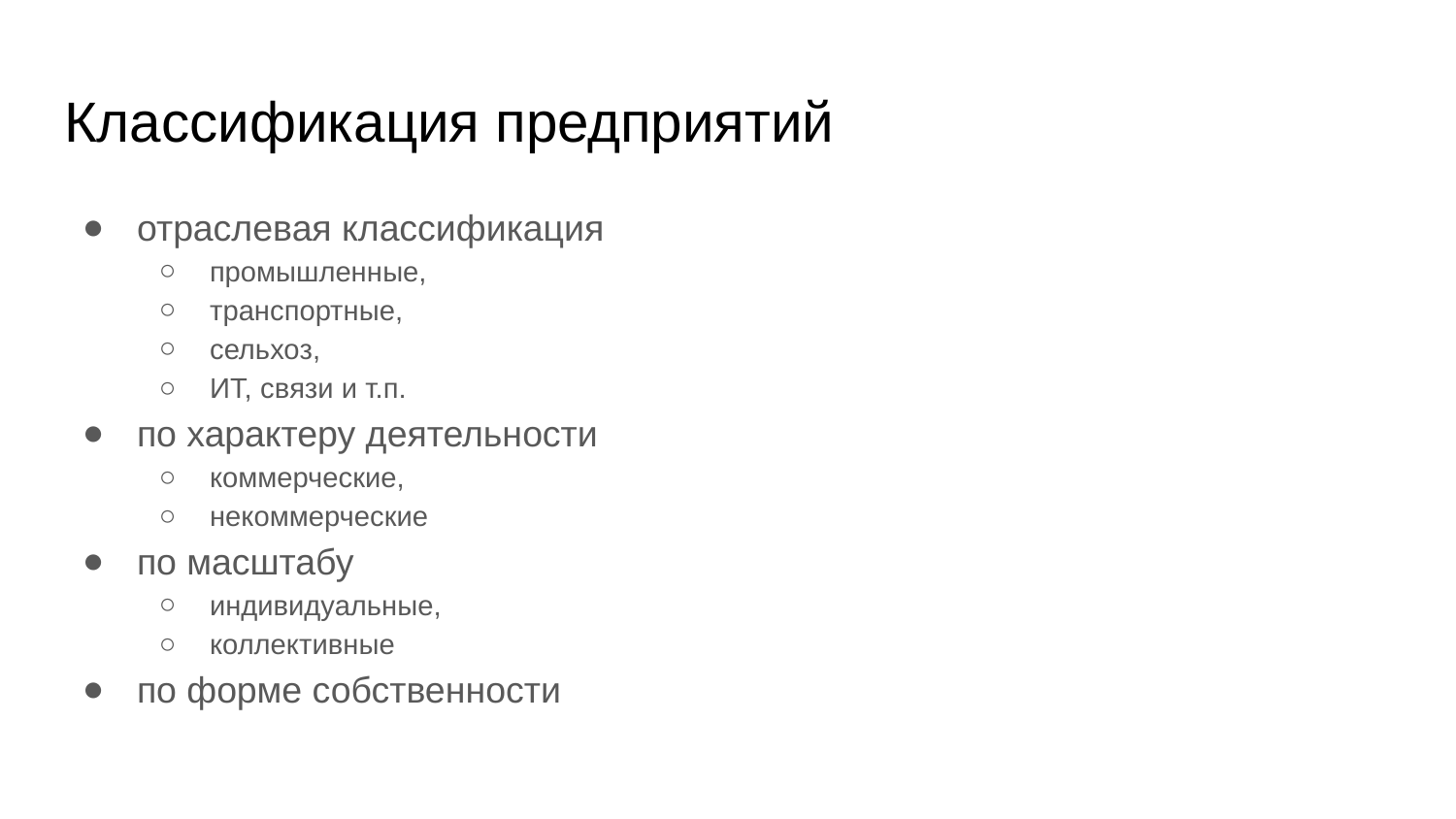

# Классификация предприятий
отраслевая классификация
промышленные,
транспортные,
сельхоз,
ИТ, связи и т.п.
по характеру деятельности
коммерческие,
некоммерческие
по масштабу
индивидуальные,
коллективные
по форме собственности